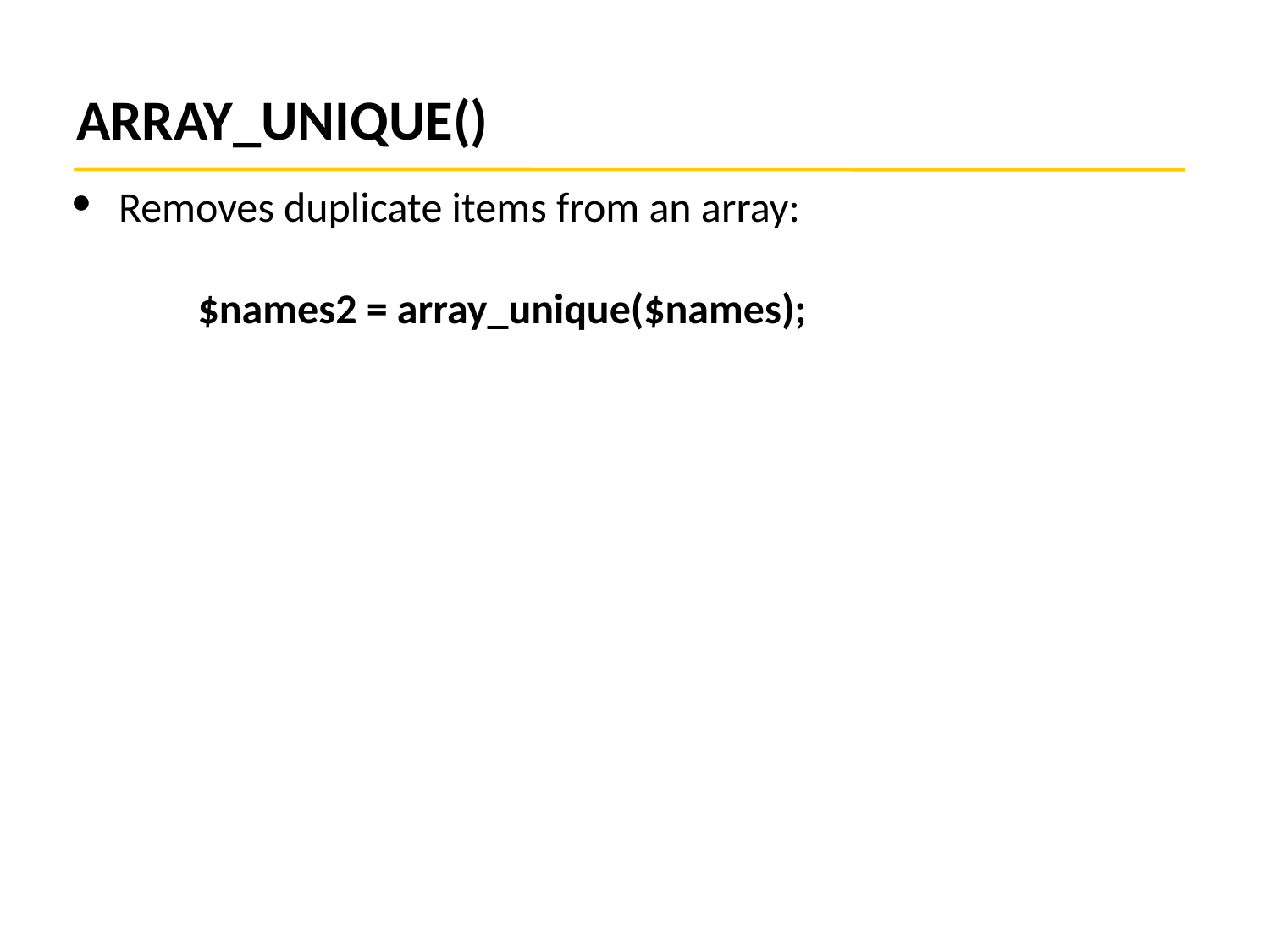

# ARRAY_UNIQUE()
Removes duplicate items from an array:

	$names2 = array_unique($names);